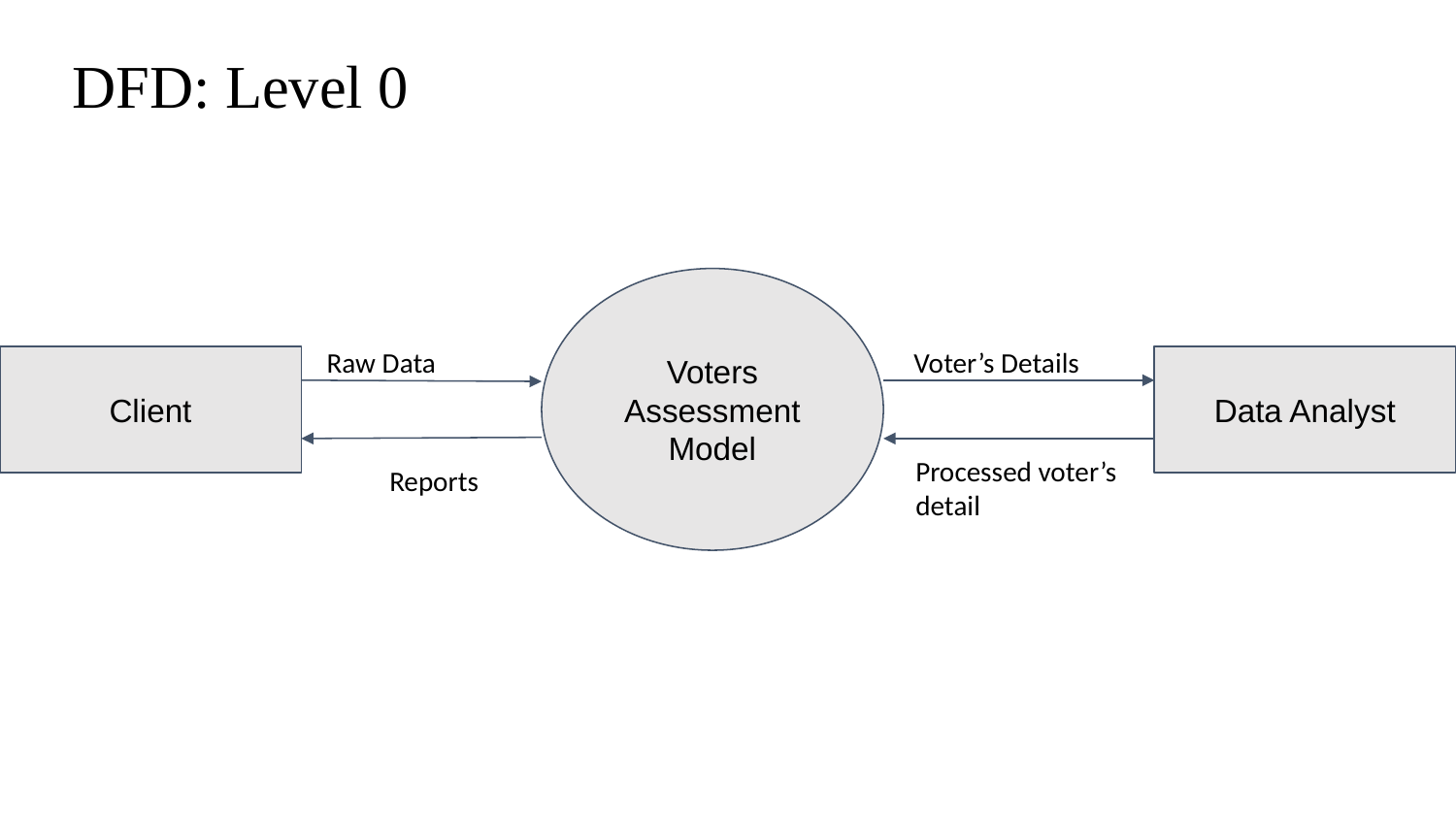

# DFD: Level 0
Voters Assessment Model
Raw Data
Voter’s Details
Client
Data Analyst
Processed voter’s detail
Reports